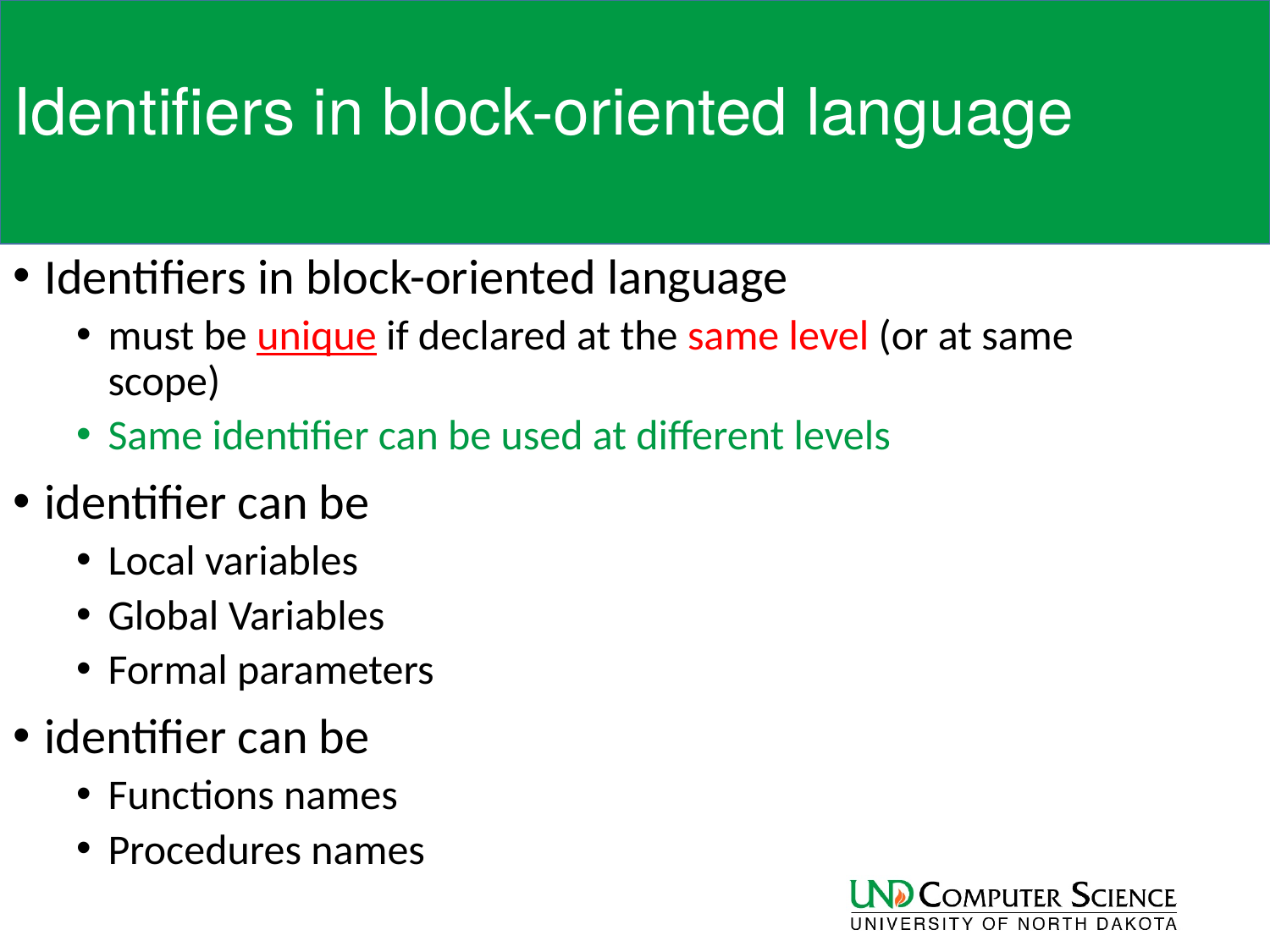

# Identifiers in block-oriented language
Identifiers in block-oriented language
must be unique if declared at the same level (or at same scope)
Same identifier can be used at different levels
identifier can be
Local variables
Global Variables
Formal parameters
identifier can be
Functions names
Procedures names